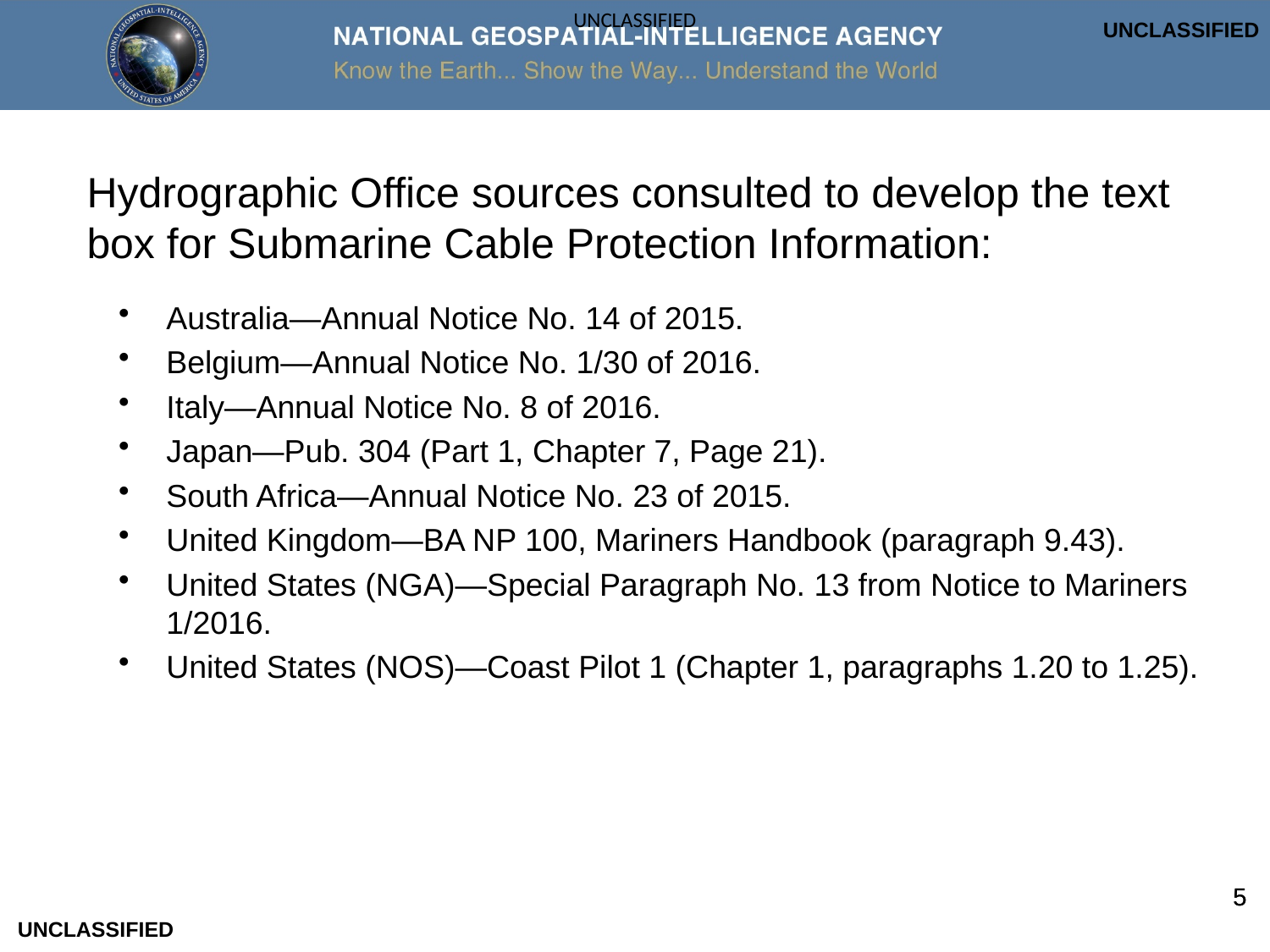

UNCLASSIFIED
Hydrographic Office sources consulted to develop the text box for Submarine Cable Protection Information:

Australia—Annual Notice No. 14 of 2015.
Belgium—Annual Notice No. 1/30 of 2016.
Italy—Annual Notice No. 8 of 2016.
Japan—Pub. 304 (Part 1, Chapter 7, Page 21).
South Africa—Annual Notice No. 23 of 2015.
United Kingdom—BA NP 100, Mariners Handbook (paragraph 9.43).
United States (NGA)—Special Paragraph No. 13 from Notice to Mariners 1/2016.
United States (NOS)—Coast Pilot 1 (Chapter 1, paragraphs 1.20 to 1.25).

5
UNCLASSIFIED